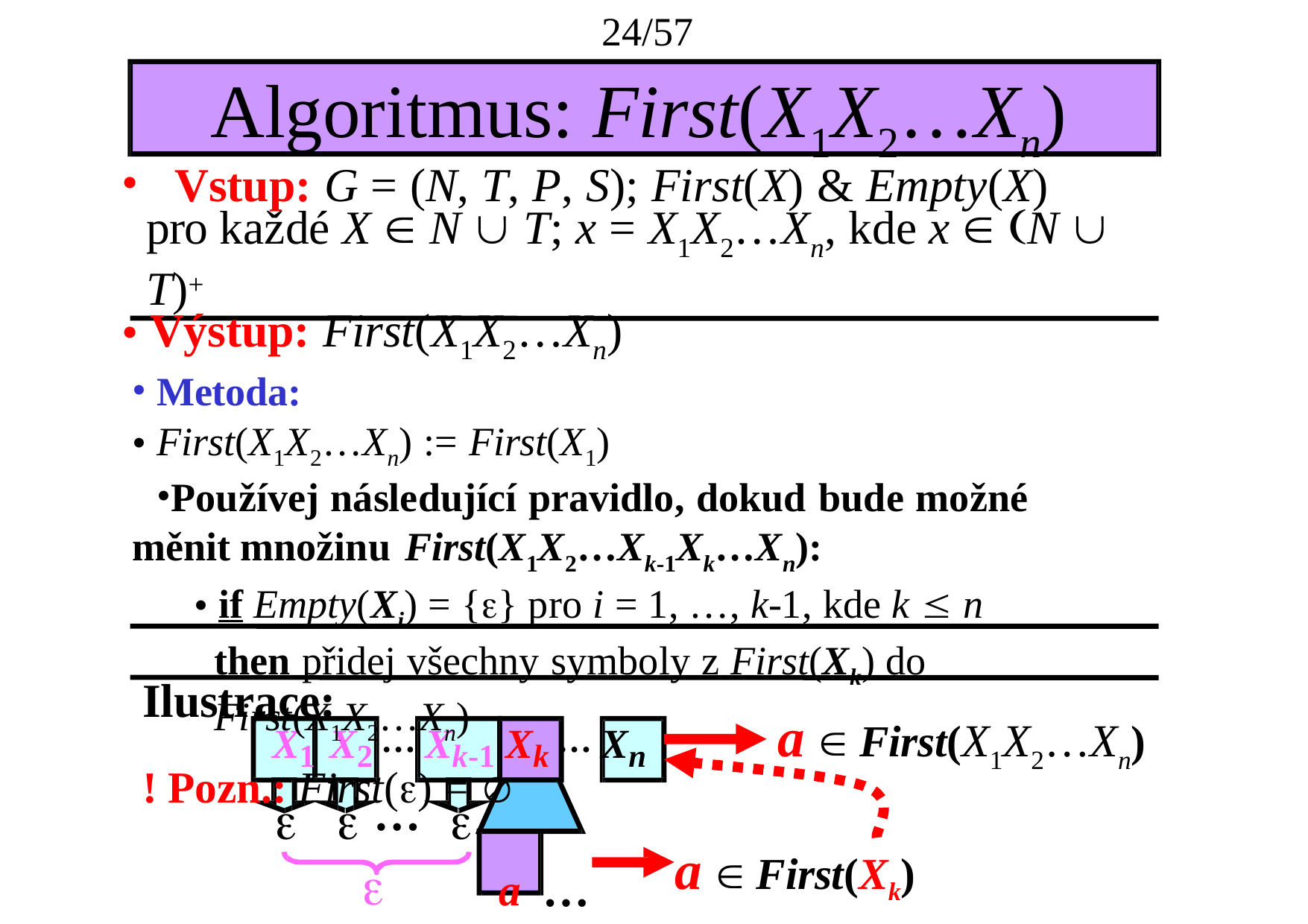

24/57

# Algoritmus: First(X1X2…Xn)
	Vstup: G = (N, T, P, S); First(X) & Empty(X) pro každé X ∈ N ∪ T; x = X1X2…Xn, kde x ∈ (N ∪ T)+
Výstup: First(X1X2…Xn)
Metoda:
First(X1X2…Xn) := First(X1)
Používej následující pravidlo, dokud bude možné měnit množinu First(X1X2…Xk-1Xk…Xn):
if Empty(Xi) = {ε} pro i = 1, …, k-1, kde k ≤ n
then přidej všechny symboly z First(Xk) do First(X1X2…Xn)
! Pozn.: First(ε) = ∅

Ilustrace:
X1 X2 … Xk-1 Xk … Xn

a ∈ First(X1X2…Xn)

a ∈ First(Xk)

ε	ε …	ε
ε
a	…